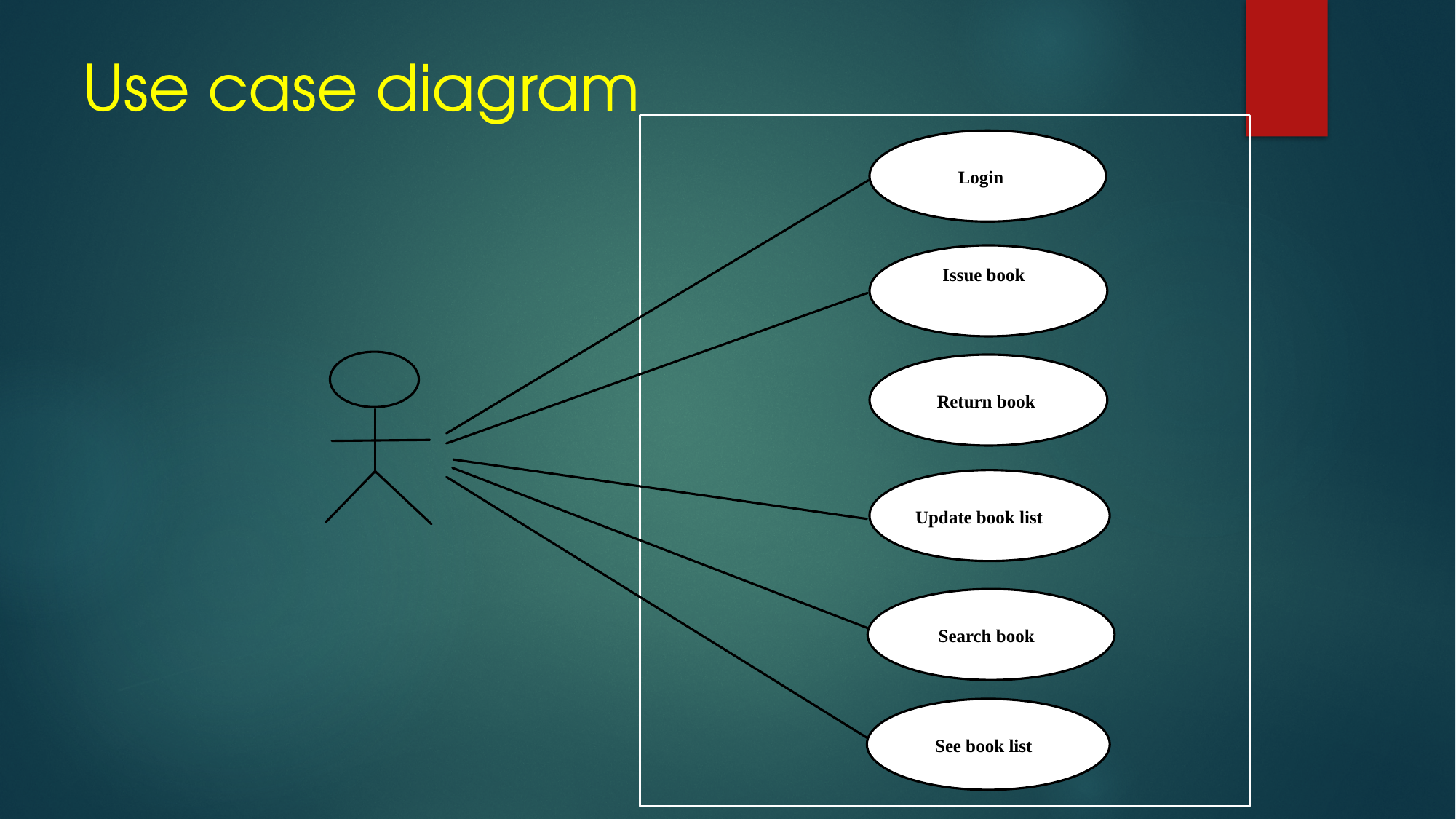

Use case diagram

Login
Issue book

Return book
Update book list
Search book
See book list